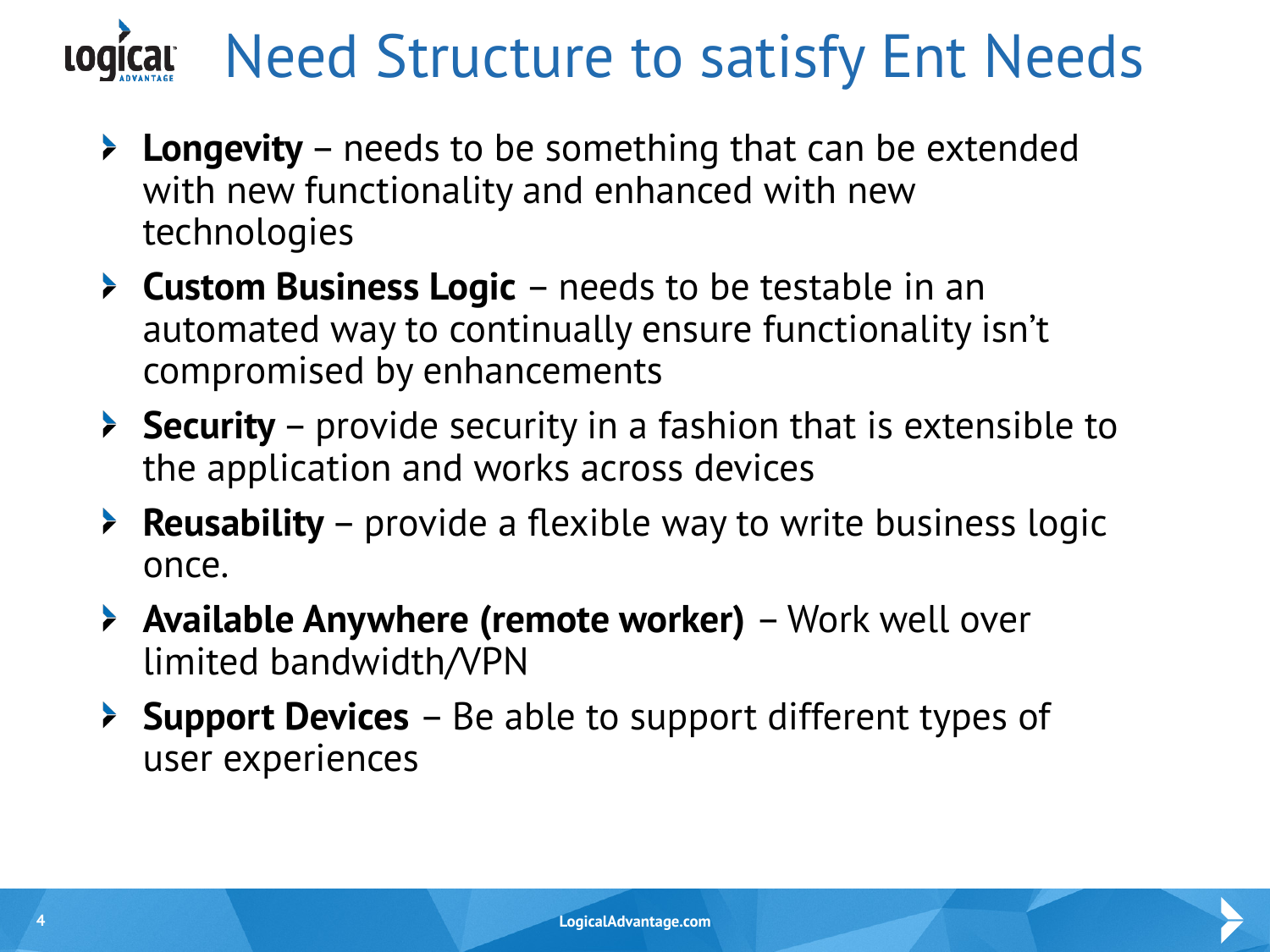

# Need Structure to satisfy Ent Needs
Longevity – needs to be something that can be extended with new functionality and enhanced with new technologies
Custom Business Logic – needs to be testable in an automated way to continually ensure functionality isn’t compromised by enhancements
Security – provide security in a fashion that is extensible to the application and works across devices
Reusability – provide a flexible way to write business logic once.
Available Anywhere (remote worker) – Work well over limited bandwidth/VPN
Support Devices – Be able to support different types of user experiences

4
LogicalAdvantage.com